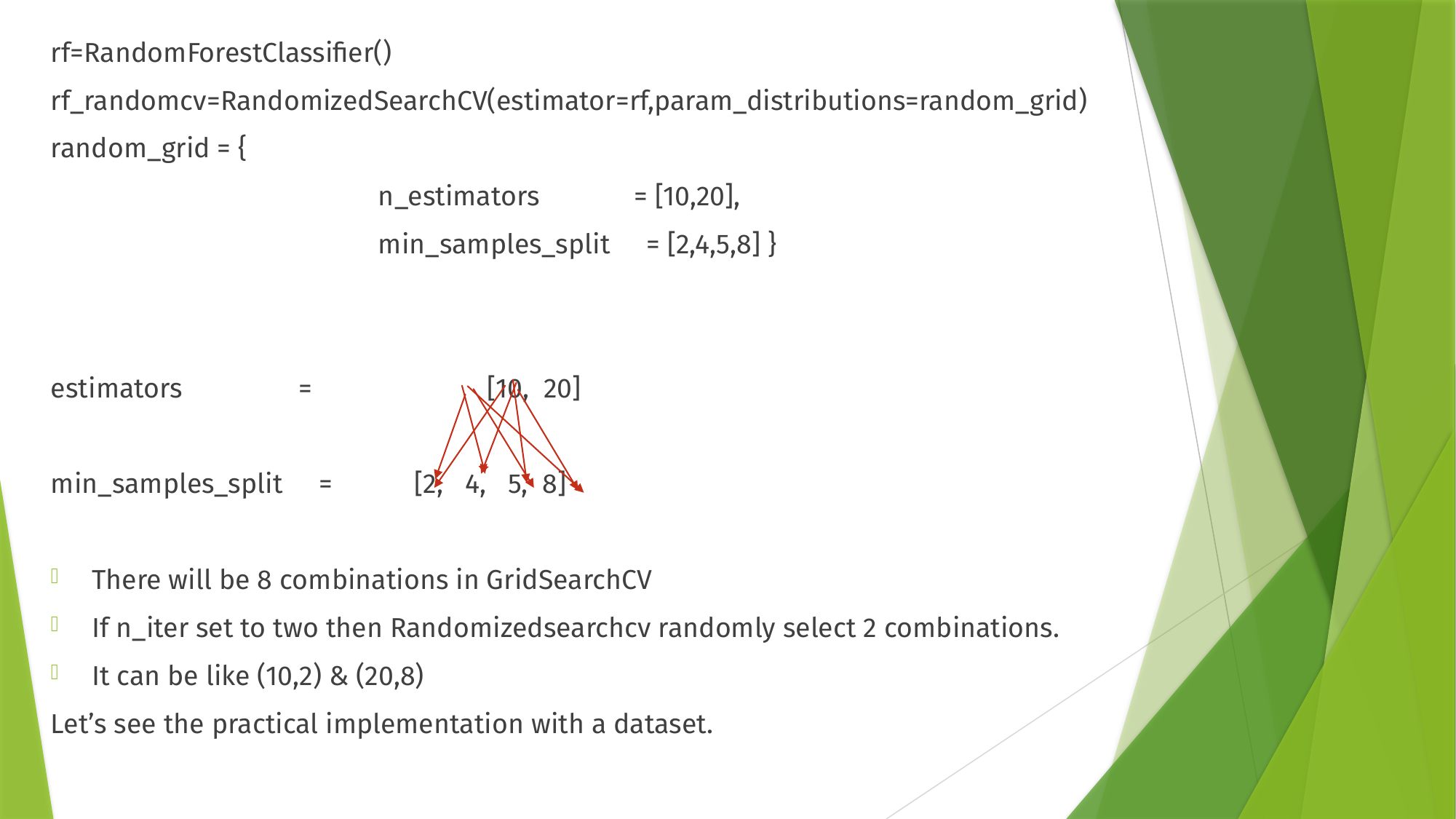

rf=RandomForestClassifier()
rf_randomcv=RandomizedSearchCV(estimator=rf,param_distributions=random_grid)
random_grid = {
			n_estimators             = [10,20],
			min_samples_split     = [2,4,5,8] }

estimators                = 		[10,  20]

min_samples_split     = 	     [2,   4,   5,  8]

There will be 8 combinations in GridSearchCV
If n_iter set to two then Randomizedsearchcv randomly select 2 combinations.
It can be like (10,2) & (20,8)
Let’s see the practical implementation with a dataset.